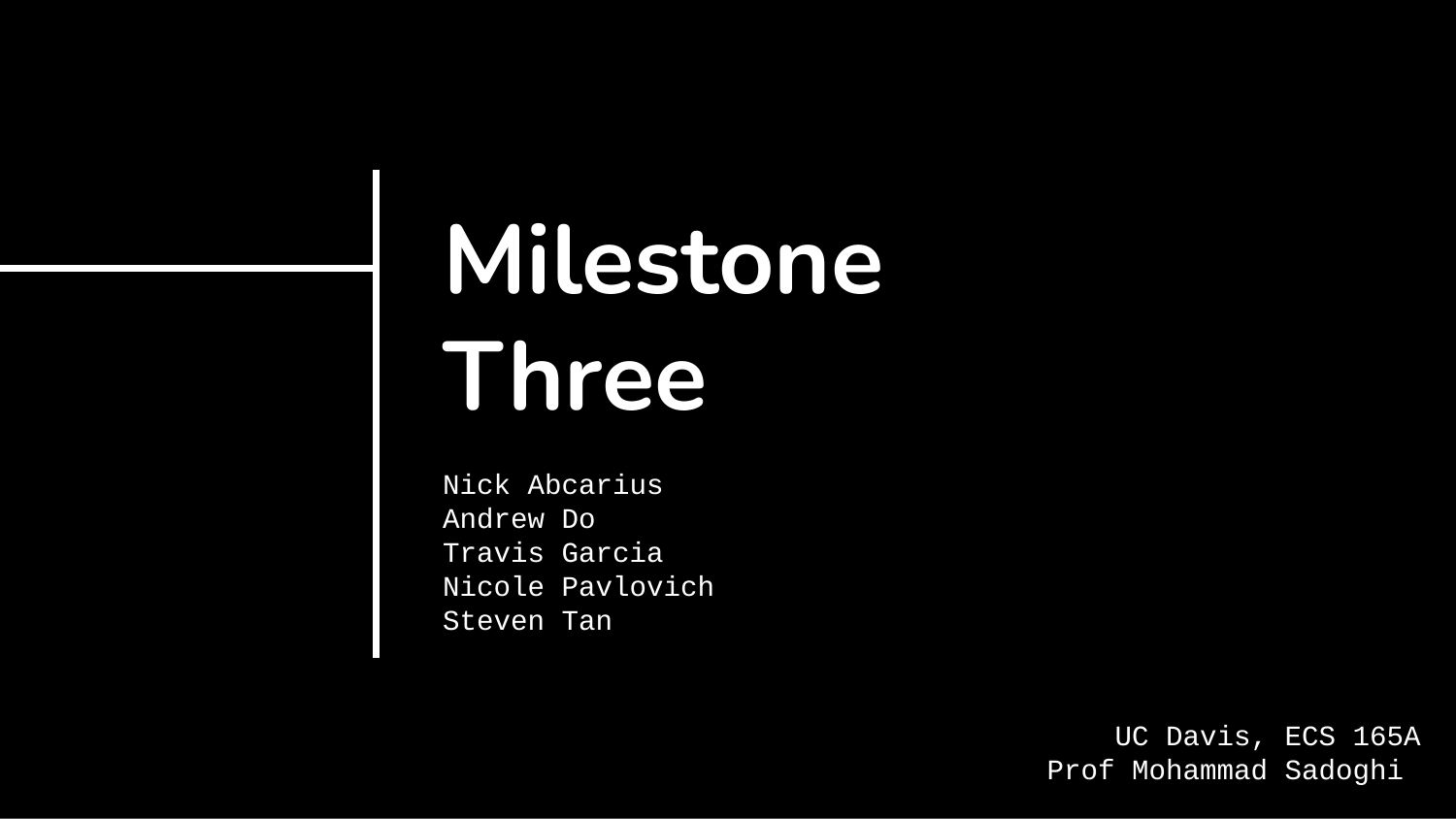

# Milestone Three
Nick Abcarius
Andrew Do
Travis Garcia
Nicole Pavlovich
Steven Tan

UC Davis, ECS 165A
Prof Mohammad Sadoghi